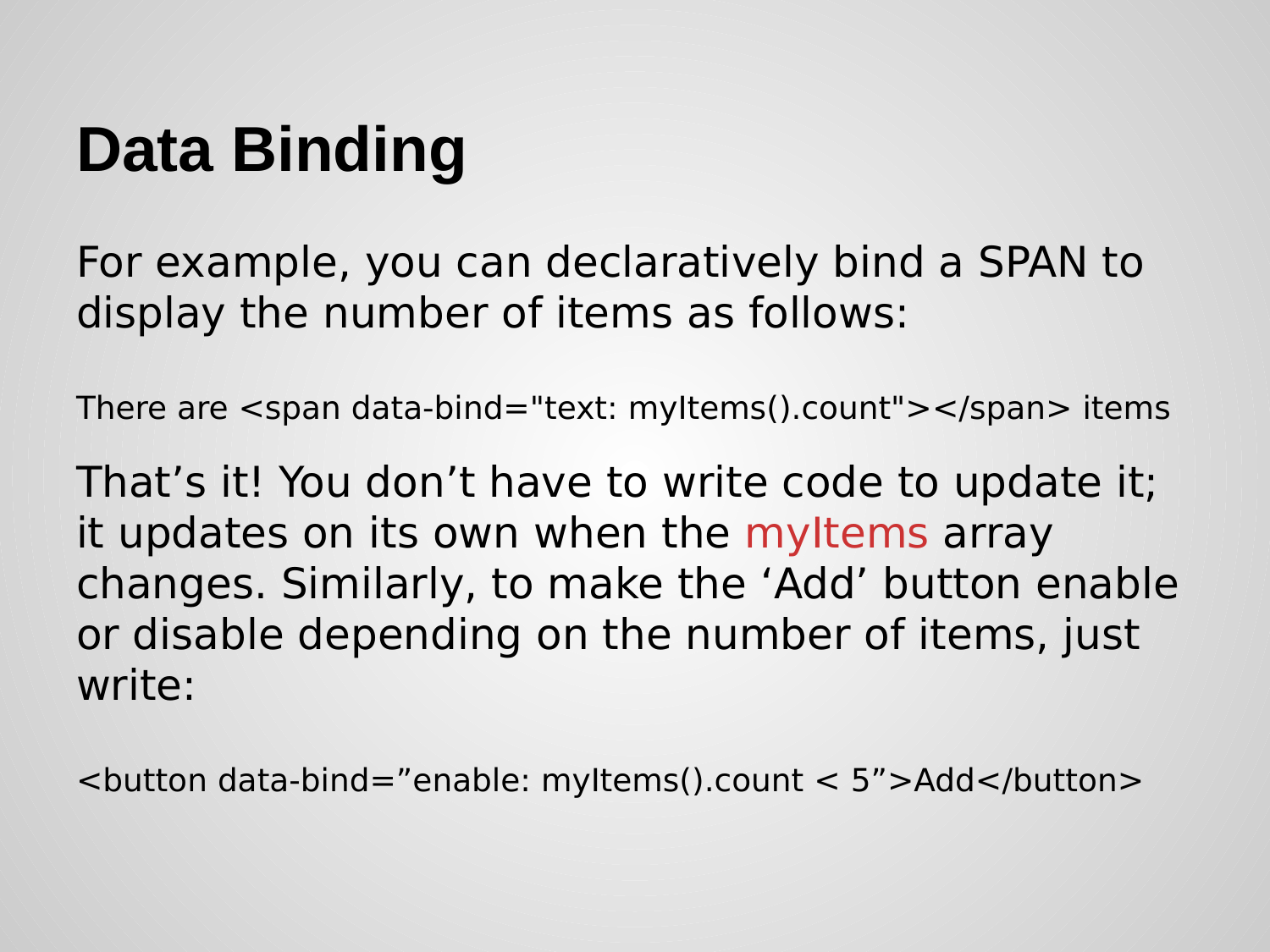

# Data Binding
For example, you can declaratively bind a SPAN to display the number of items as follows:

There are <span data-bind="text: myItems().count"></span> items

That’s it! You don’t have to write code to update it; it updates on its own when the myItems array changes. Similarly, to make the ‘Add’ button enable or disable depending on the number of items, just write:

<button data-bind=”enable: myItems().count < 5”>Add</button>